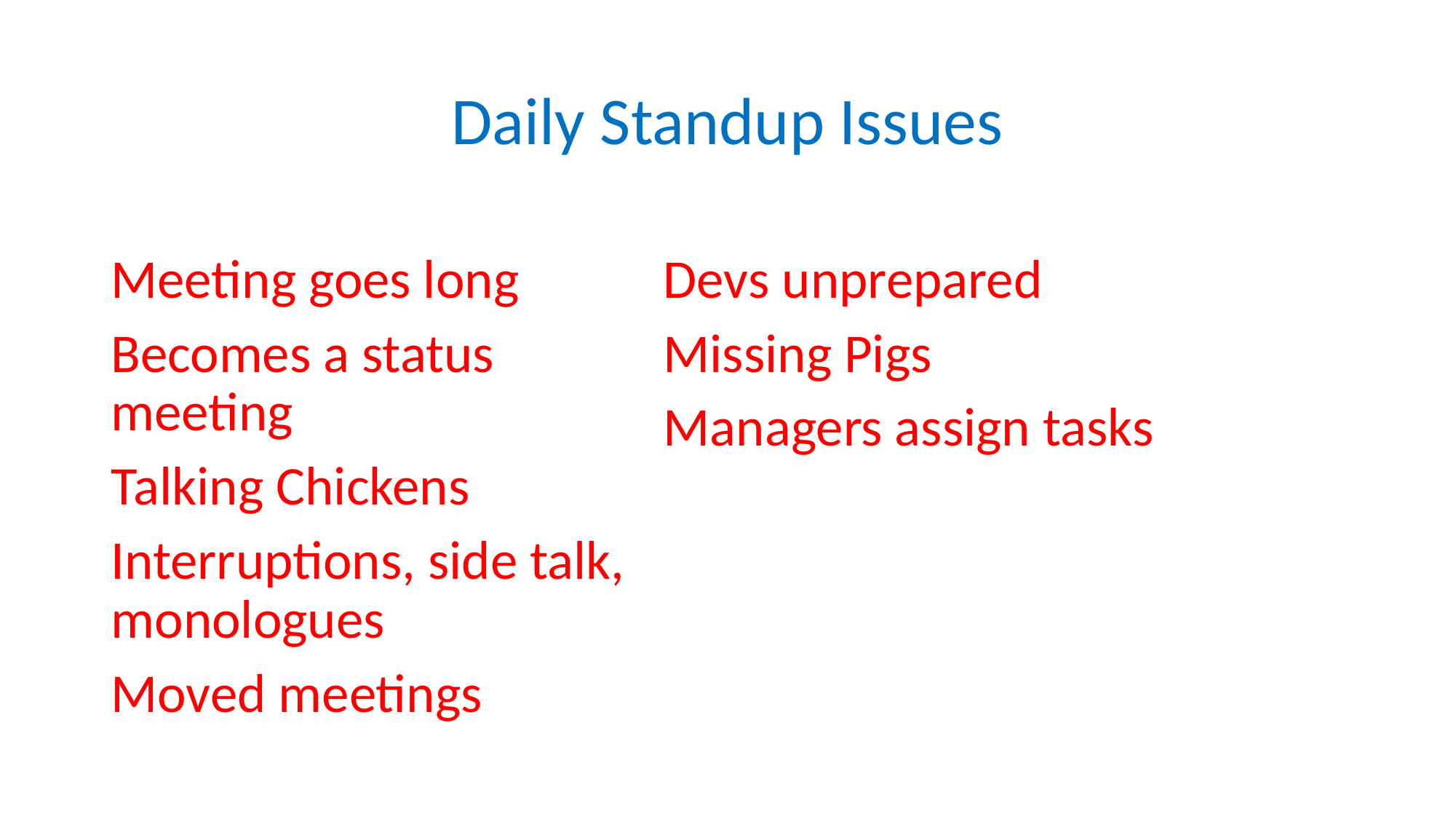

# Daily Standup Issues
Meeting goes long
Becomes a status meeting
Talking Chickens
Interruptions, side talk, monologues
Moved meetings
Devs unprepared
Missing Pigs
Managers assign tasks